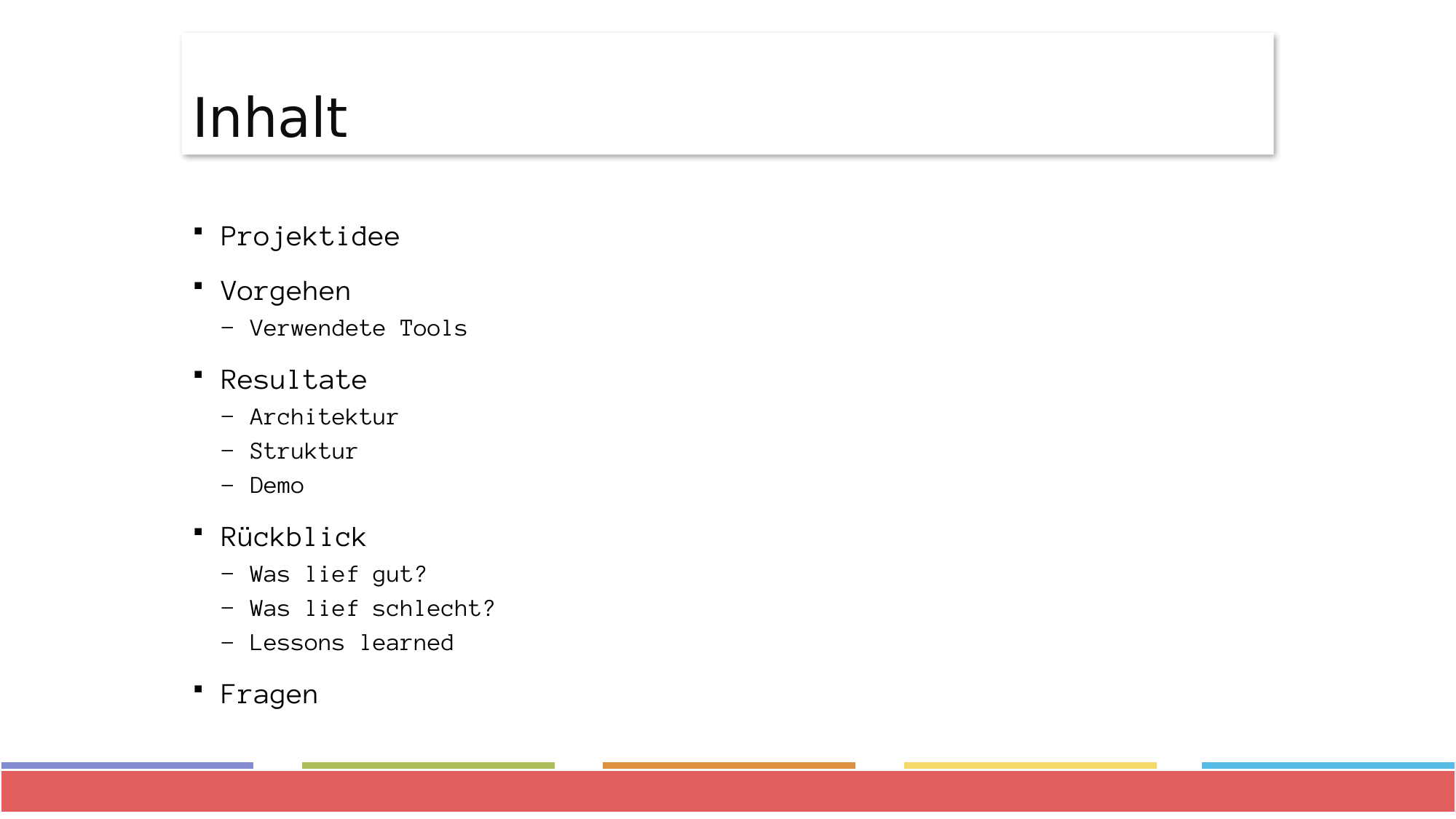

# Inhalt
Projektidee
Vorgehen
Verwendete Tools
Resultate
Architektur
Struktur
Demo
Rückblick
Was lief gut?
Was lief schlecht?
Lessons learned
Fragen